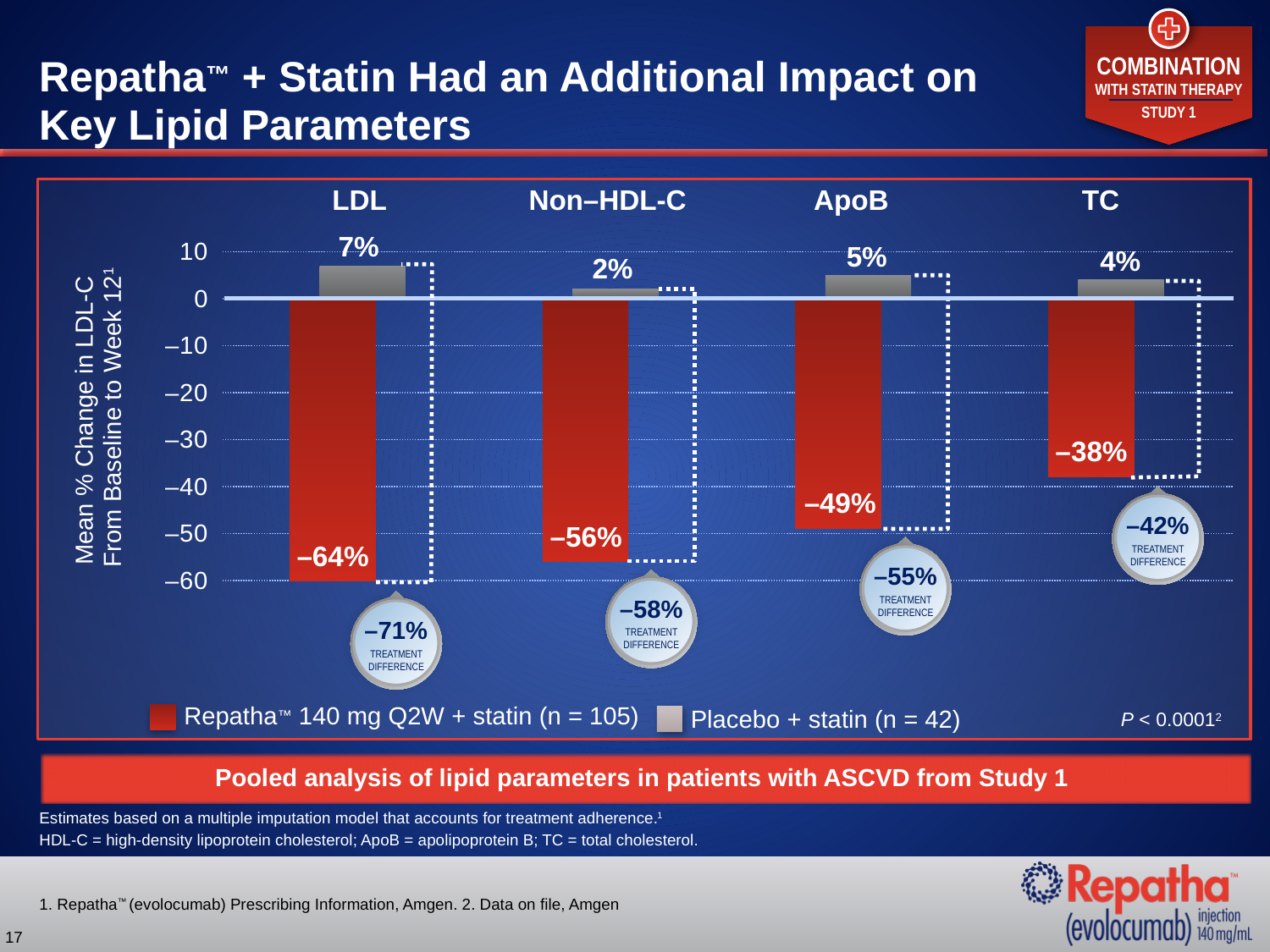

COMBINATION
WITH STATIN THERAPY
STUDY 1

# Repatha™ + Statin Had an Additional Impact on Key Lipid Parameters
LDL
Non–HDL-C
ApoB
TC

### Chart

| Category | Evolocumab 420 mg Q2W | Column1 |
|---|---|---|
|  | -64.0 | 7.0 |
| Repatha    140 mg Q2W
+ background therapy | -56.0 | 2.0 |
| Placebo
+ background therapy | -49.0 | 5.0 |
7%
5%
4%
2%

Mean % Change in LDL-C
From Baseline to Week 121
–38%
–49%

–42%
TREATMENT DIFFERENCE
–56%
–64%

–55%
TREATMENT DIFFERENCE

–58%
TREATMENT DIFFERENCE

–71%
TREATMENT DIFFERENCE
Repatha™ 140 mg Q2W + statin (n = 105)
Placebo + statin (n = 42)
P < 0.00012

Estimates based on a multiple imputation model that accounts for treatment adherence.1
HDL-C = high-density lipoprotein cholesterol; ApoB = apolipoprotein B; TC = total cholesterol.
Pooled analysis of lipid parameters in patients with ASCVD from Study 1
1. Repatha™ (evolocumab) Prescribing Information, Amgen. 2. Data on file, Amgen